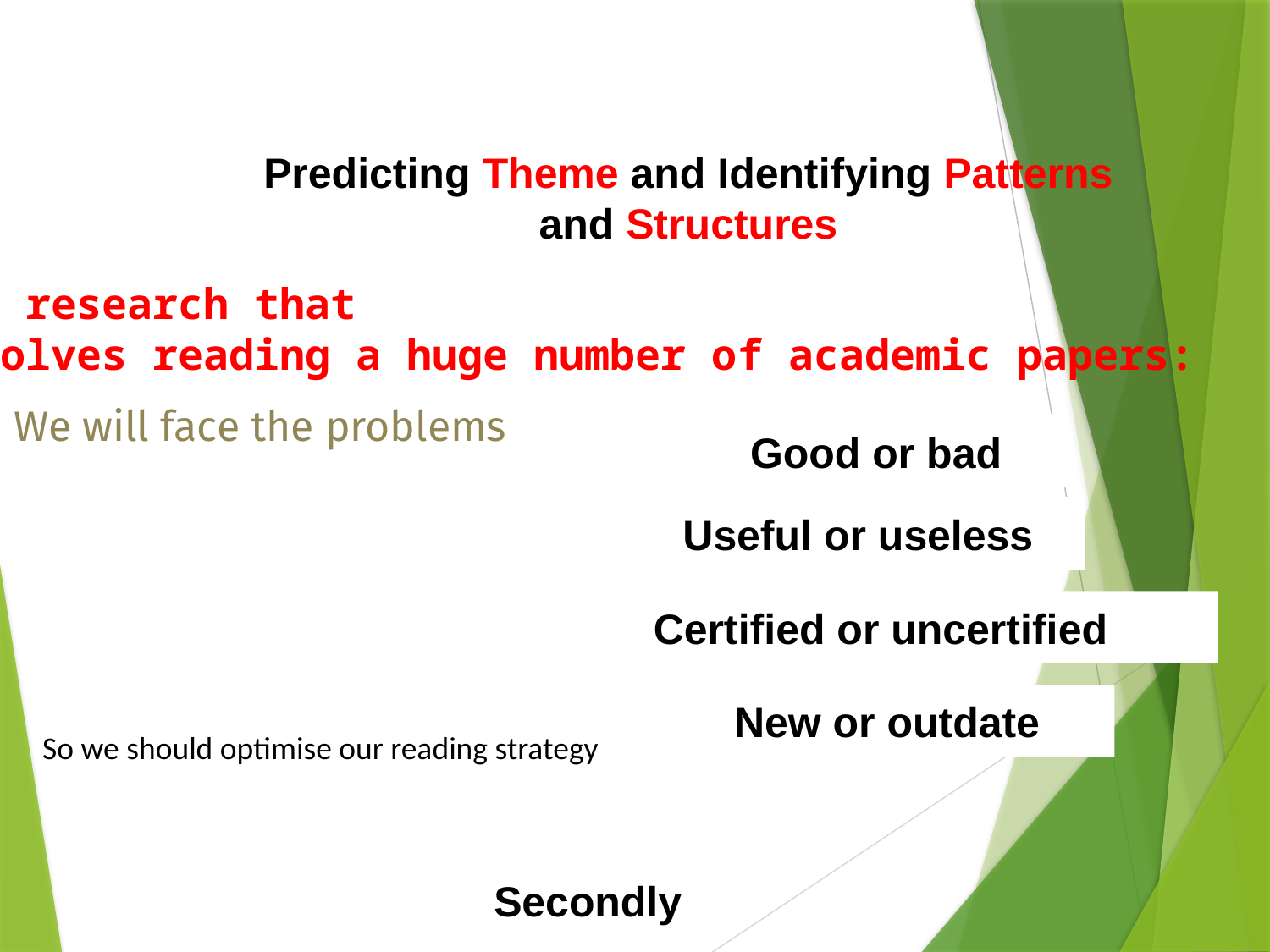

Predicting Theme and Identifying Patterns and Structures

For research that
involves reading a huge number of academic papers:
We will face the problems
Good or bad
Useful or useless
Certified or uncertified
New or outdate
So we should optimise our reading strategy
Secondly